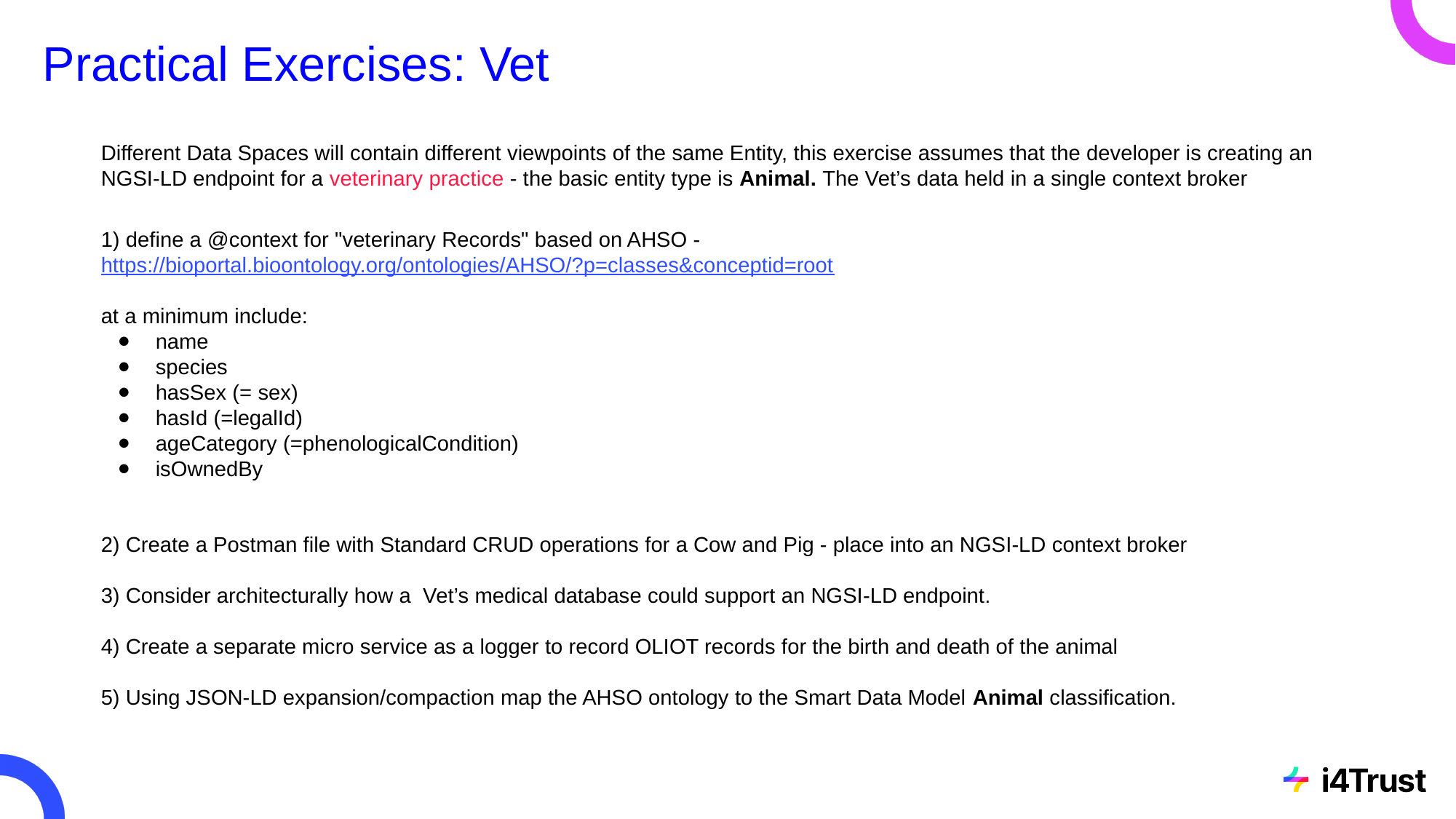

# Practical Exercises: Vet
Different Data Spaces will contain different viewpoints of the same Entity, this exercise assumes that the developer is creating an NGSI-LD endpoint for a veterinary practice - the basic entity type is Animal. The Vet’s data held in a single context broker

1) define a @context for "veterinary Records" based on AHSO - https://bioportal.bioontology.org/ontologies/AHSO/?p=classes&conceptid=root

at a minimum include:
name
species
hasSex (= sex)
hasId (=legalId)
ageCategory (=phenologicalCondition)
isOwnedBy

2) Create a Postman file with Standard CRUD operations for a Cow and Pig - place into an NGSI-LD context broker

3) Consider architecturally how a  Vet’s medical database could support an NGSI-LD endpoint.

4) Create a separate micro service as a logger to record OLIOT records for the birth and death of the animal

5) Using JSON-LD expansion/compaction map the AHSO ontology to the Smart Data Model Animal classification.